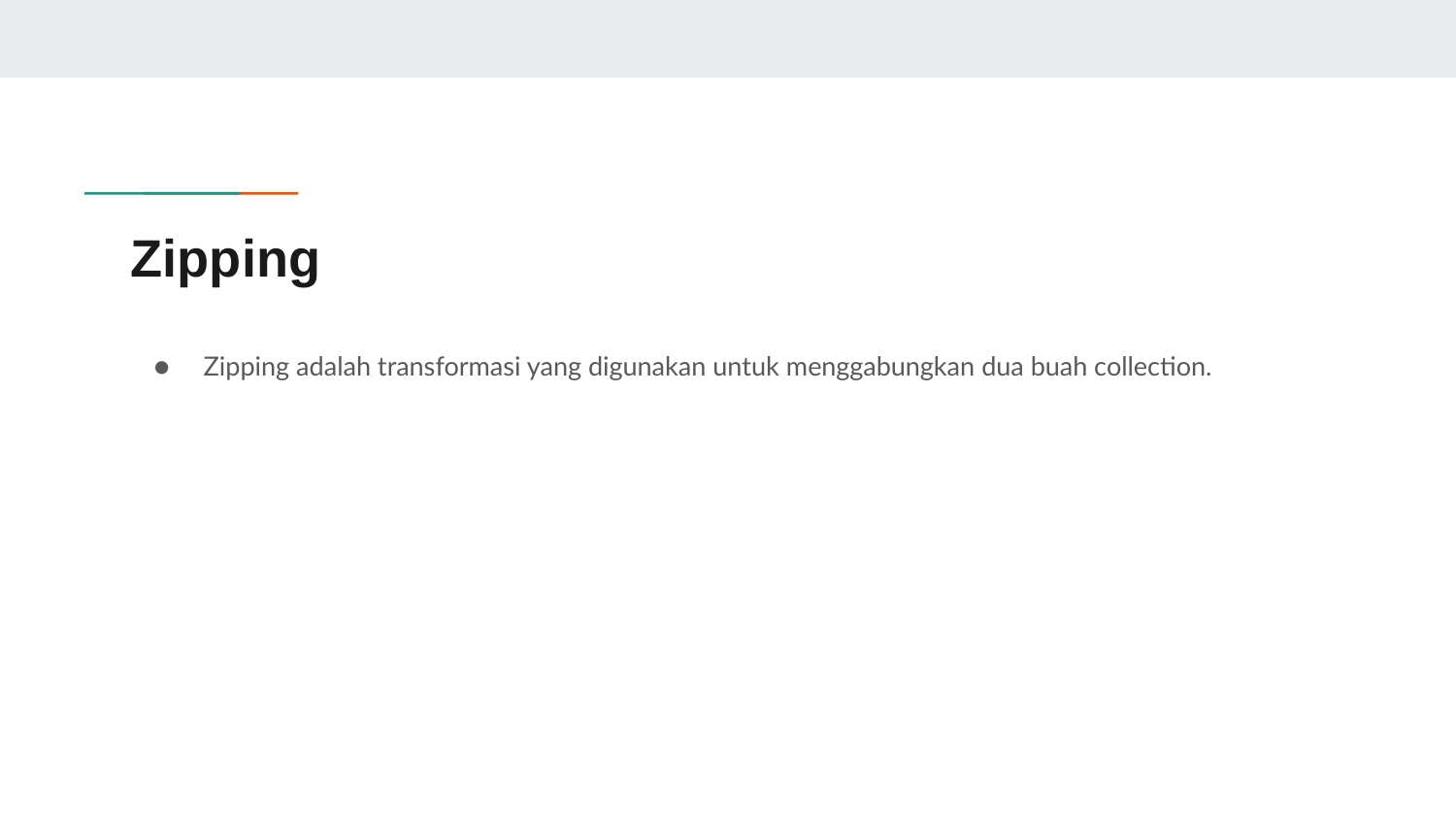

# Zipping
Zipping adalah transformasi yang digunakan untuk menggabungkan dua buah collection.